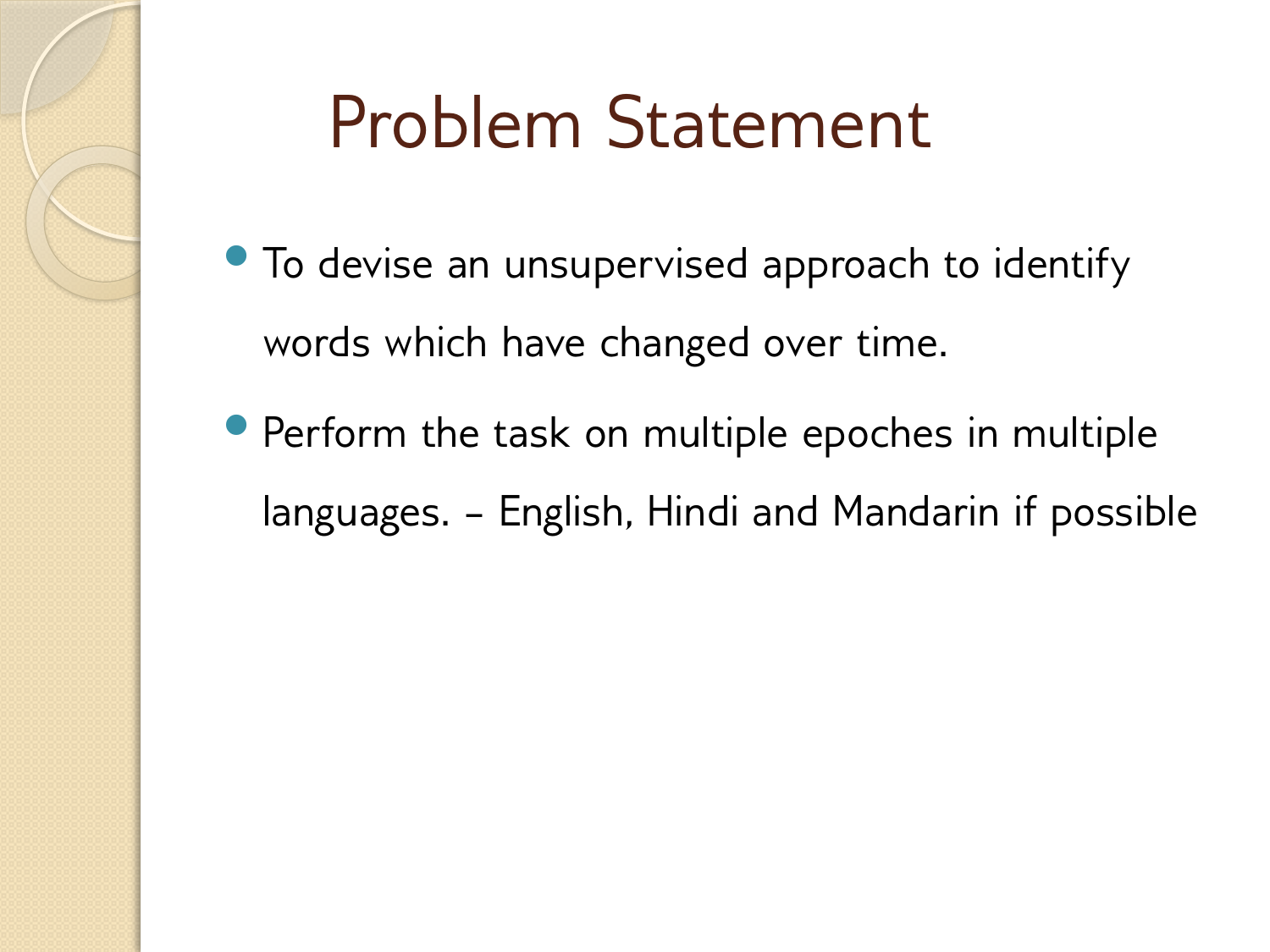

# Problem Statement
To devise an unsupervised approach to identify words which have changed over time.
Perform the task on multiple epoches in multiple languages. – English, Hindi and Mandarin if possible